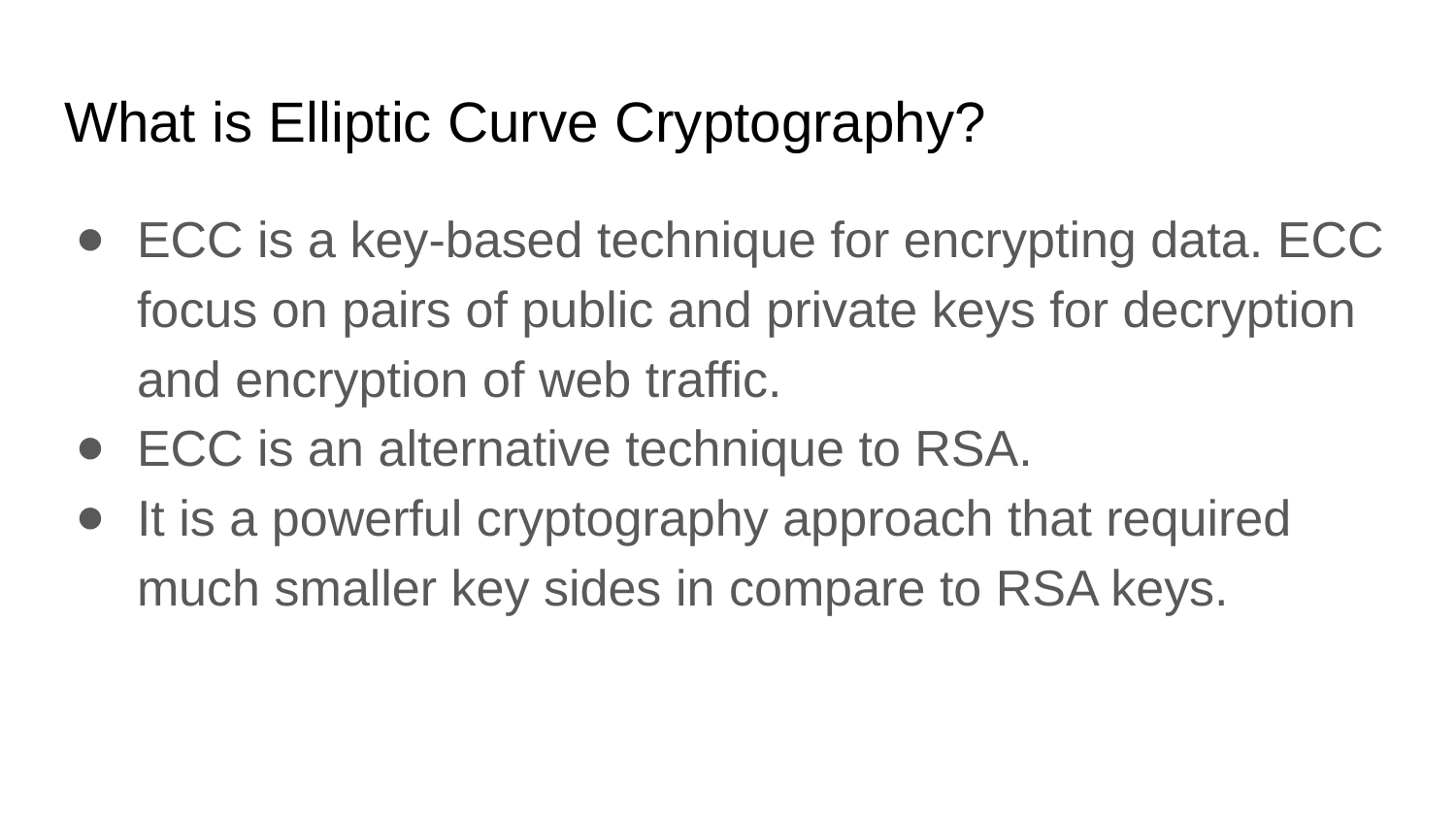

# What is Elliptic Curve Cryptography?
ECC is a key-based technique for encrypting data. ECC focus on pairs of public and private keys for decryption and encryption of web traffic.
ECC is an alternative technique to RSA.
It is a powerful cryptography approach that required much smaller key sides in compare to RSA keys.